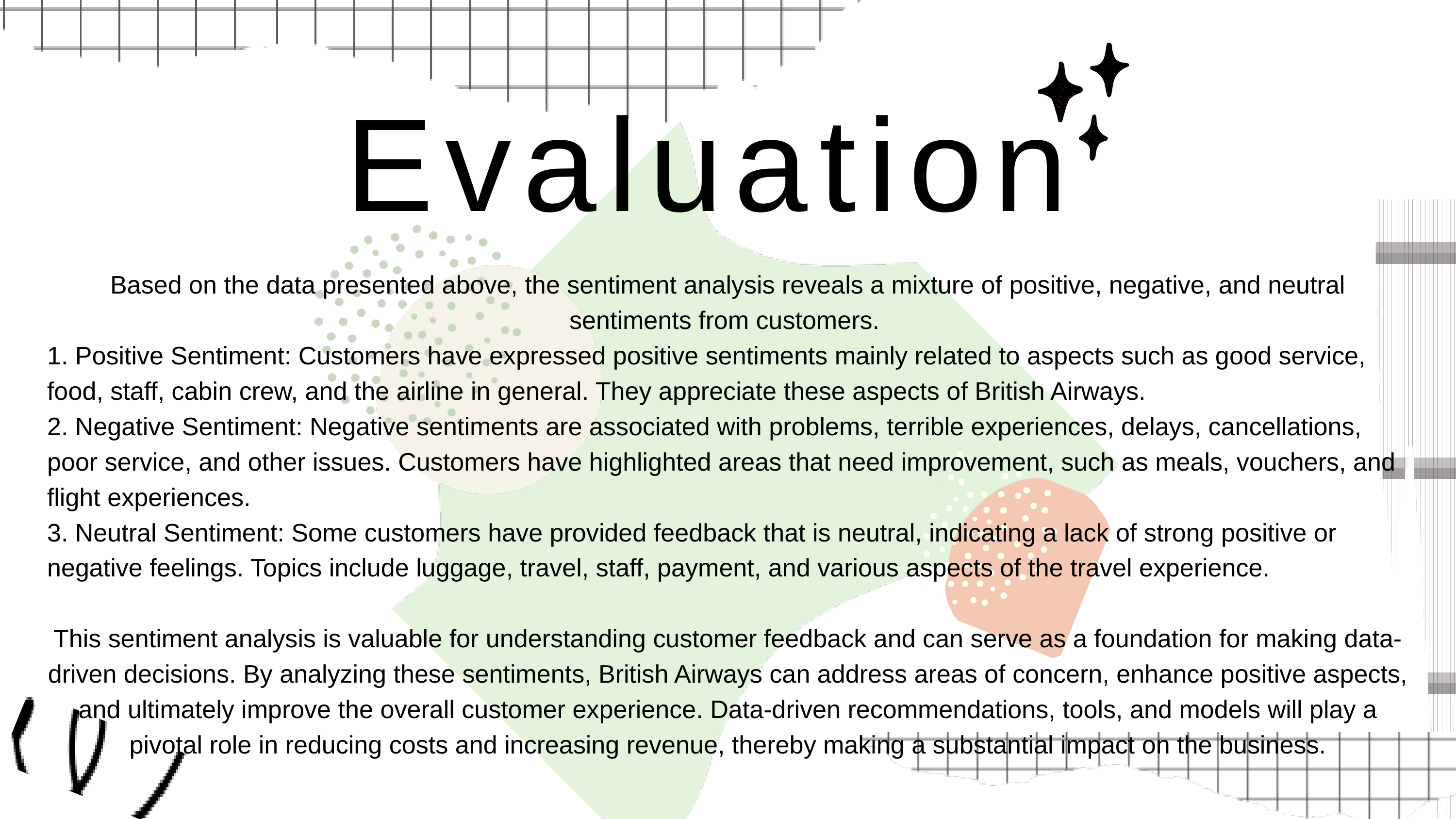

Evaluation

Based on the data presented above, the sentiment analysis reveals a mixture of positive, negative, and neutral sentiments from customers.
1. Positive Sentiment: Customers have expressed positive sentiments mainly related to aspects such as good service, food, staff, cabin crew, and the airline in general. They appreciate these aspects of British Airways.
2. Negative Sentiment: Negative sentiments are associated with problems, terrible experiences, delays, cancellations, poor service, and other issues. Customers have highlighted areas that need improvement, such as meals, vouchers, and flight experiences.
3. Neutral Sentiment: Some customers have provided feedback that is neutral, indicating a lack of strong positive or negative feelings. Topics include luggage, travel, staff, payment, and various aspects of the travel experience.

This sentiment analysis is valuable for understanding customer feedback and can serve as a foundation for making data-driven decisions. By analyzing these sentiments, British Airways can address areas of concern, enhance positive aspects, and ultimately improve the overall customer experience. Data-driven recommendations, tools, and models will play a pivotal role in reducing costs and increasing revenue, thereby making a substantial impact on the business.